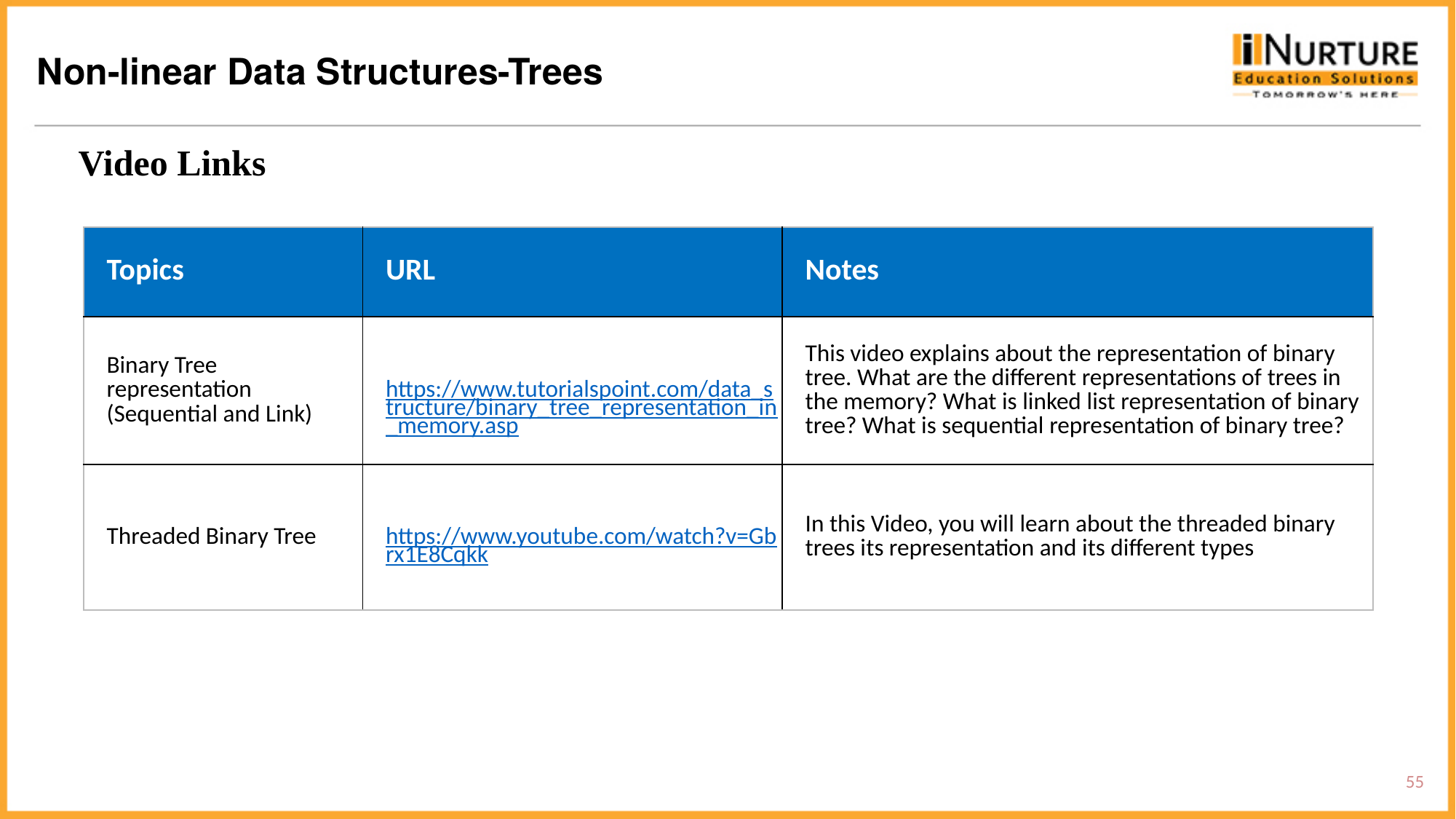

Non-linear Data Structures-Trees
Video Links
| Topics | URL | Notes |
| --- | --- | --- |
| Binary Tree representation (Sequential and Link) | https://www.tutorialspoint.com/data\_structure/binary\_tree\_representation\_in\_memory.asp | This video explains about the representation of binary tree. What are the different representations of trees in the memory? What is linked list representation of binary tree? What is sequential representation of binary tree? |
| Threaded Binary Tree | https://www.youtube.com/watch?v=Gbrx1E8Cqkk | In this Video, you will learn about the threaded binary trees its representation and its different types |
55